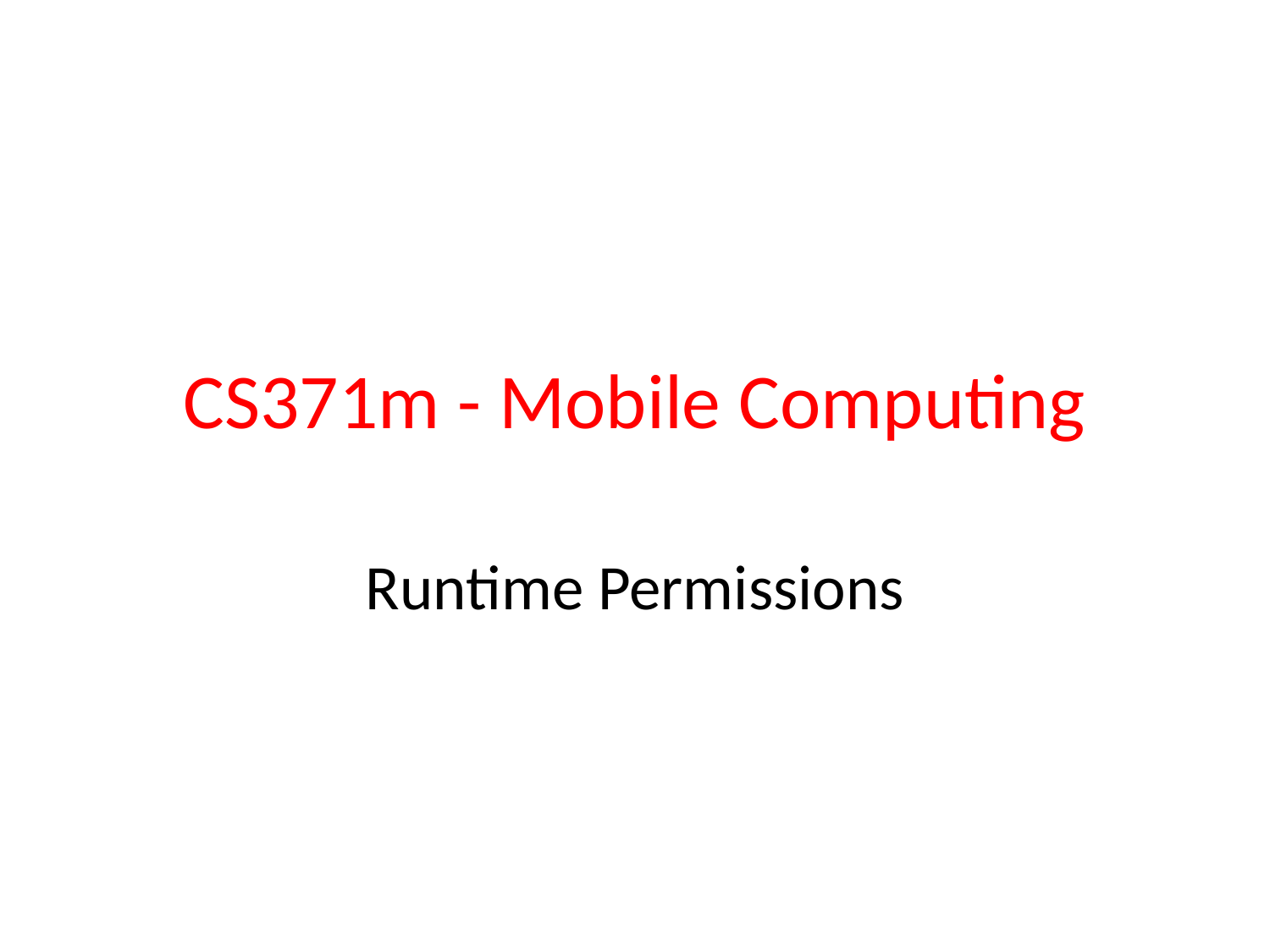

# CS371m - Mobile Computing
Runtime Permissions